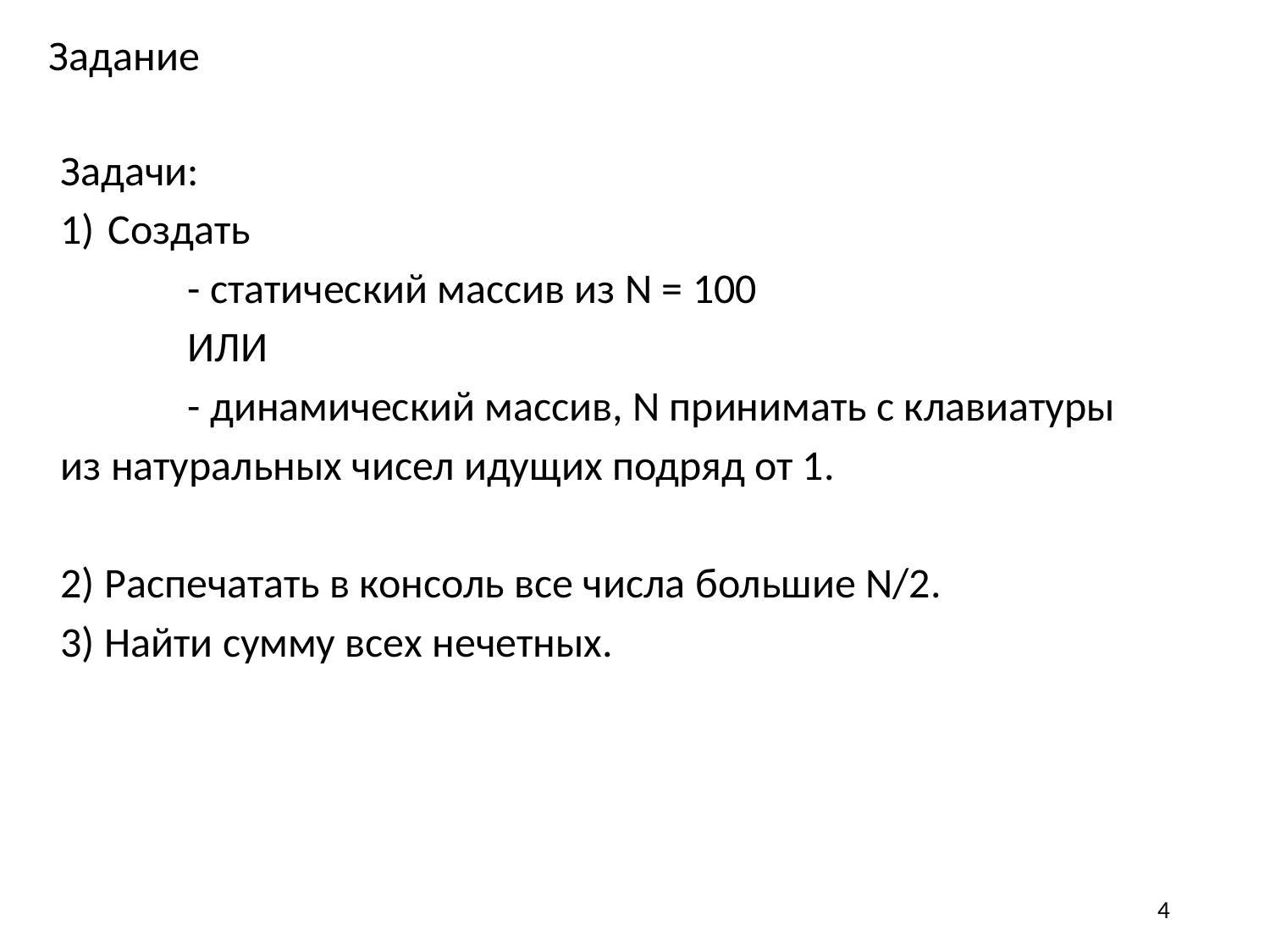

Задание
Задачи:
Создать
	- статический массив из N = 100
	ИЛИ
	- динамический массив, N принимать с клавиатуры
из натуральных чисел идущих подряд от 1.

2) Распечатать в консоль все числа большие N/2.
3) Найти сумму всех нечетных.

4